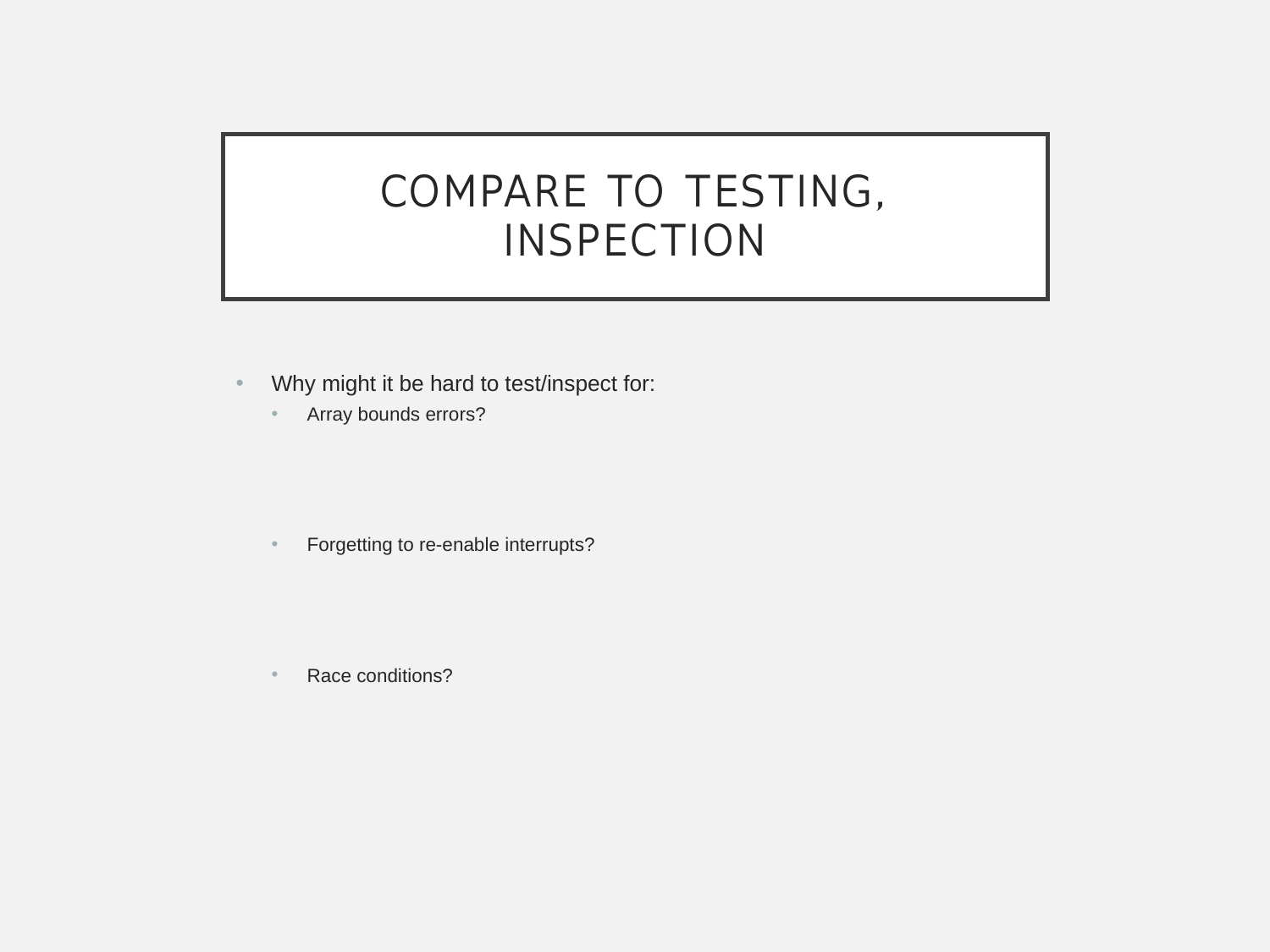

# Compare to testing, inspection
Why might it be hard to test/inspect for:
Array bounds errors?

Forgetting to re-enable interrupts?

Race conditions?